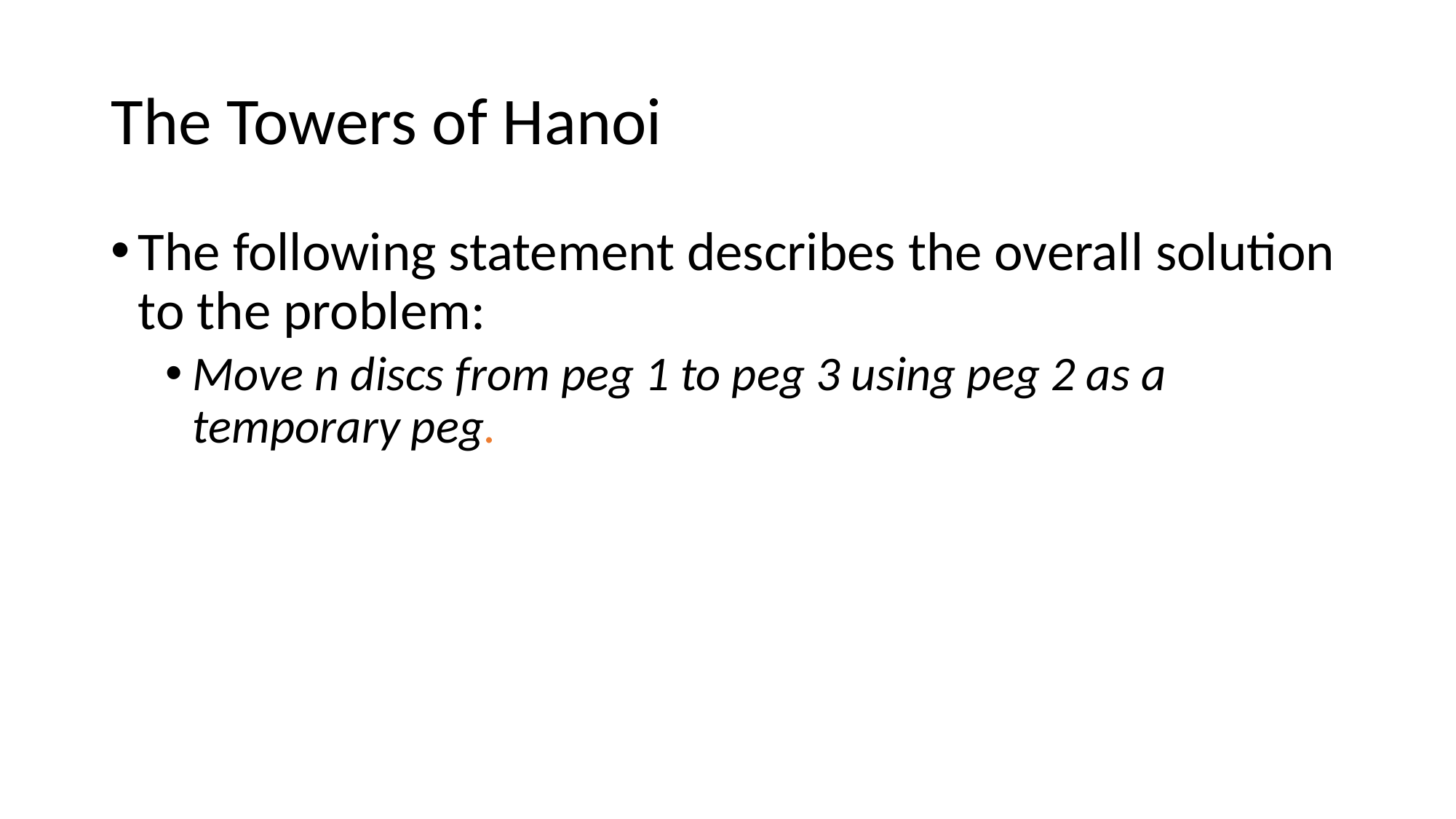

# The Towers of Hanoi
The following statement describes the overall solution to the problem:
Move n discs from peg 1 to peg 3 using peg 2 as a temporary peg.